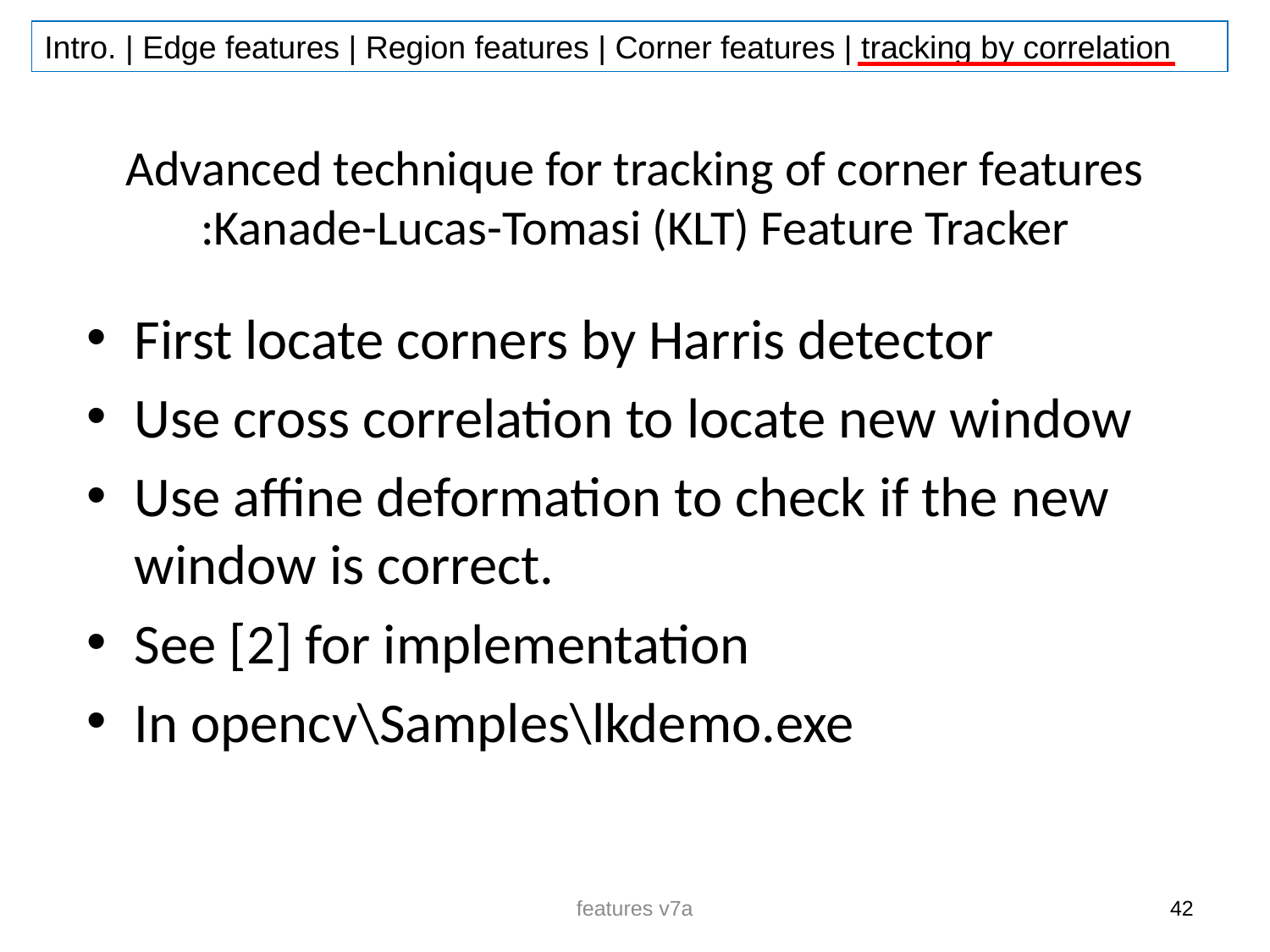

# Advanced technique for tracking of corner features :Kanade-Lucas-Tomasi (KLT) Feature Tracker
First locate corners by Harris detector
Use cross correlation to locate new window
Use affine deformation to check if the new window is correct.
See [2] for implementation
In opencv\Samples\lkdemo.exe

features v7a
42